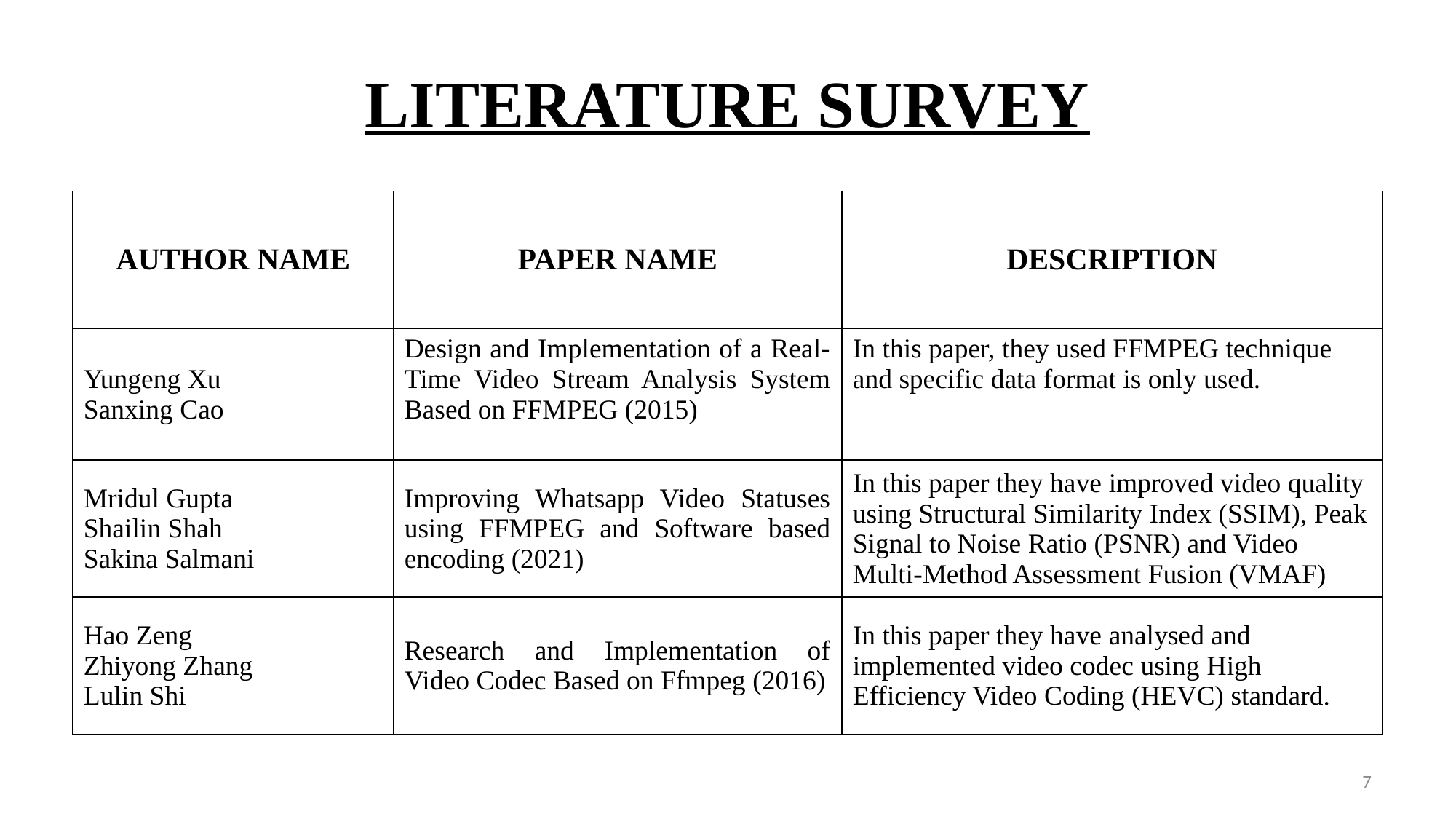

# LITERATURE SURVEY
| AUTHOR NAME | PAPER NAME | DESCRIPTION |
| --- | --- | --- |
| Yungeng Xu Sanxing Cao | Design and Implementation of a Real-Time Video Stream Analysis System Based on FFMPEG (2015) | In this paper, they used FFMPEG technique and specific data format is only used. |
| Mridul Gupta Shailin Shah Sakina Salmani | Improving Whatsapp Video Statuses using FFMPEG and Software based encoding (2021) | In this paper they have improved video quality using Structural Similarity Index (SSIM), Peak Signal to Noise Ratio (PSNR) and Video Multi-Method Assessment Fusion (VMAF) |
| Hao Zeng Zhiyong Zhang Lulin Shi | Research and Implementation of Video Codec Based on Ffmpeg (2016) | In this paper they have analysed and implemented video codec using High Efficiency Video Coding (HEVC) standard. |
7